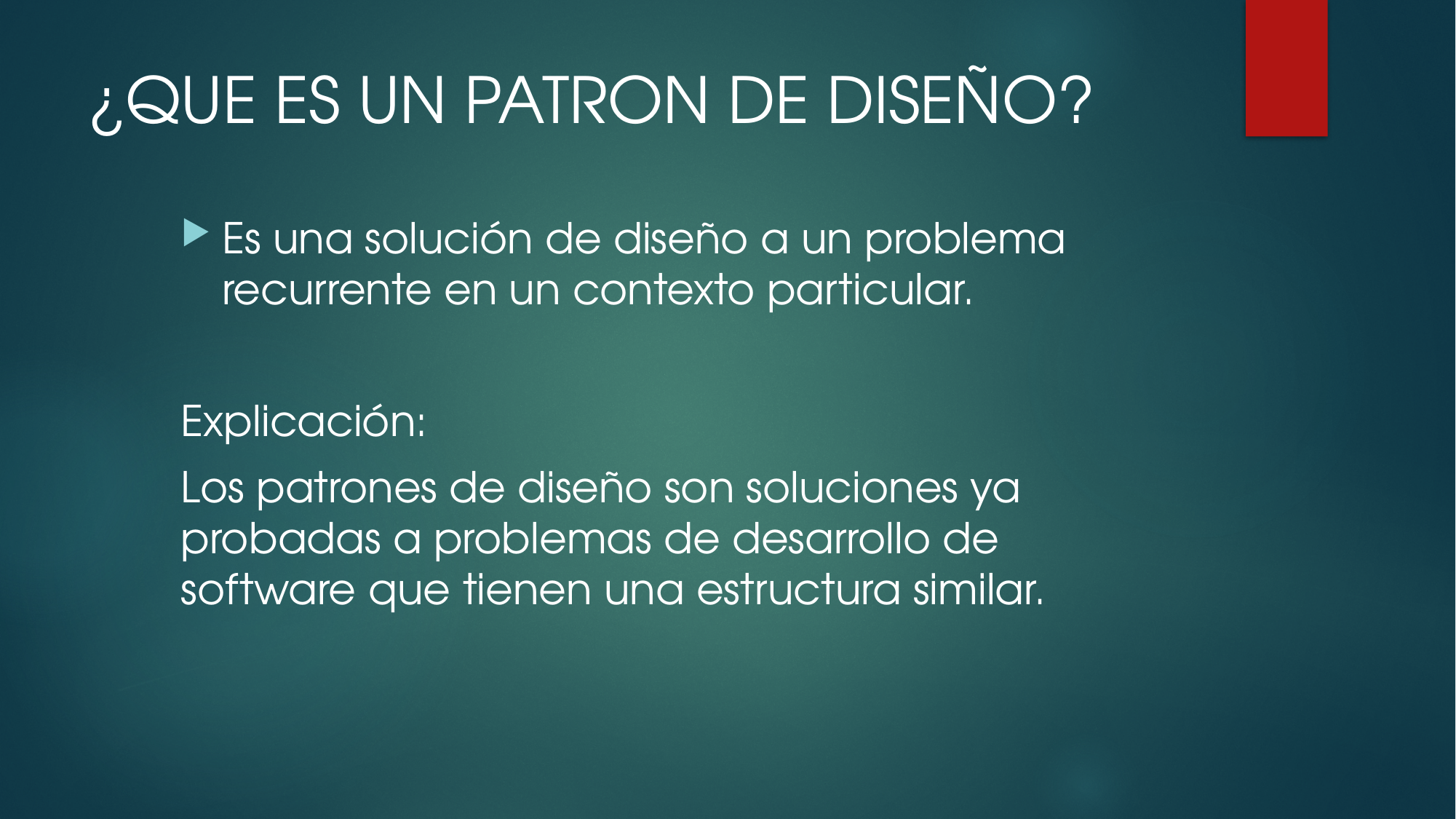

# ¿QUE ES UN PATRON DE DISEÑO?

Es una solución de diseño a un problema recurrente en un contexto particular.

Explicación:
Los patrones de diseño son soluciones ya probadas a problemas de desarrollo de software que tienen una estructura similar.